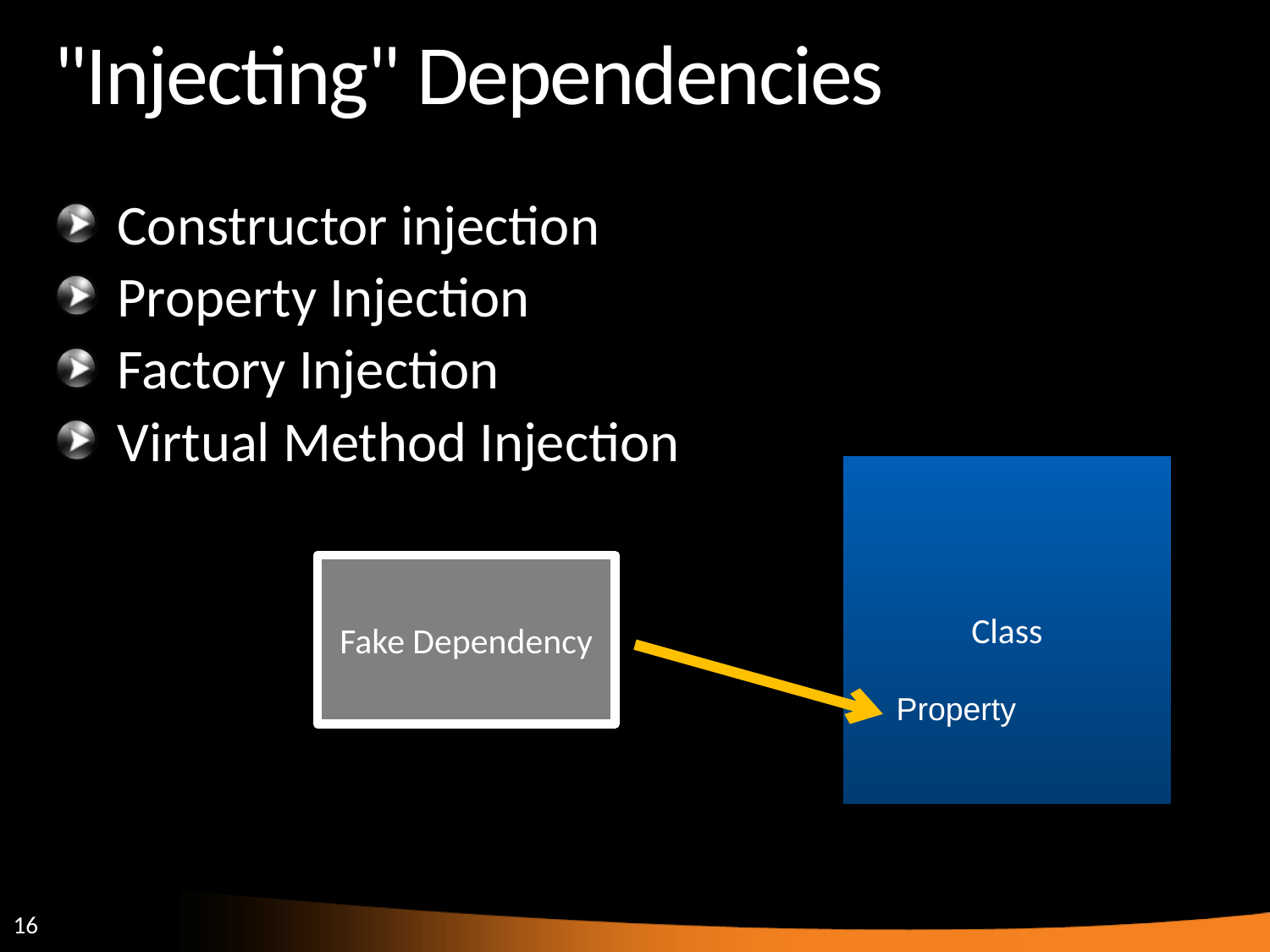

# "Injecting" Dependencies
Constructor injection
Property Injection
Factory Injection
Virtual Method Injection
Class
Fake Dependency
Property